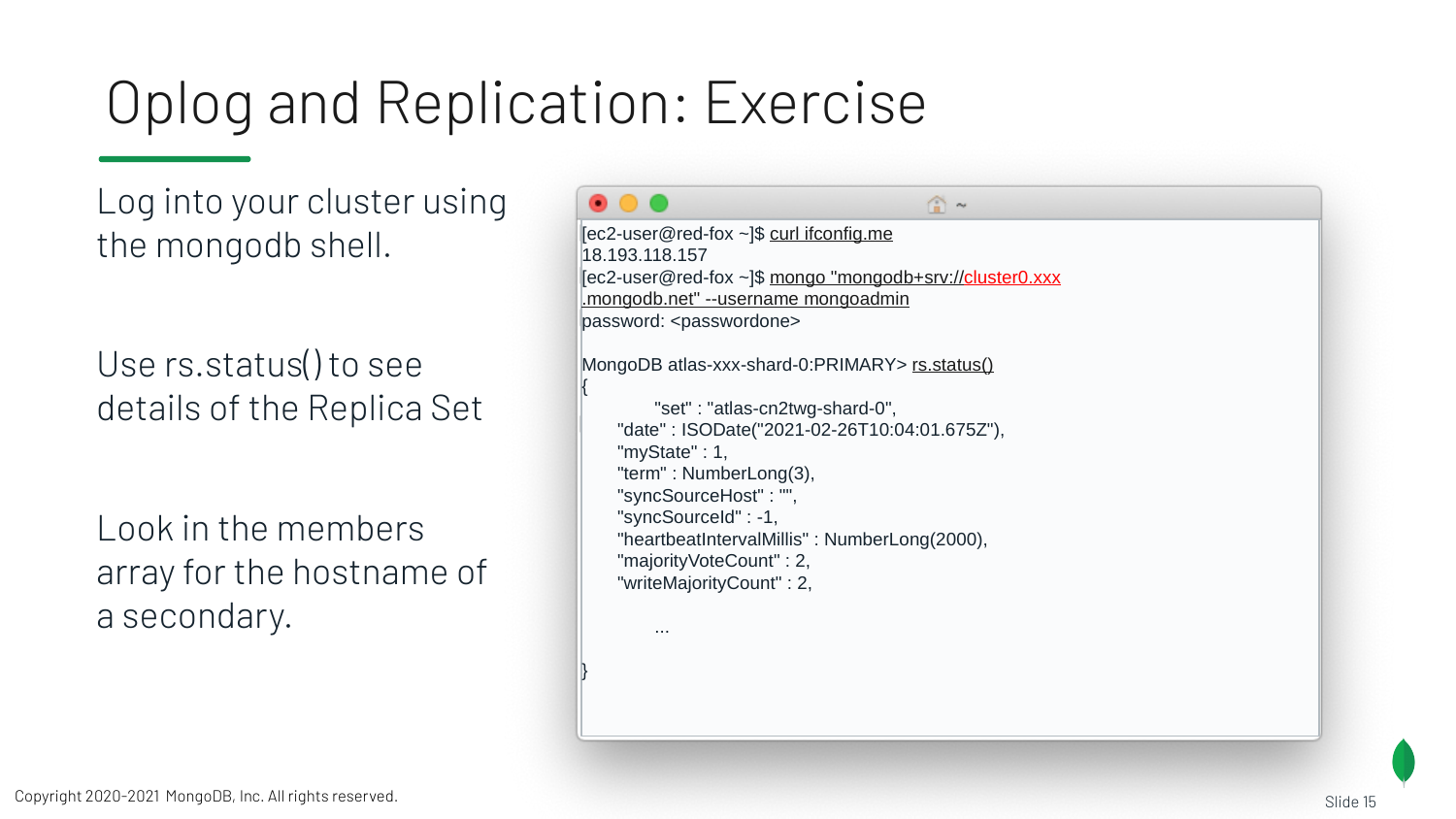

Oplog and Replication: Exercise
Log into your cluster using the mongodb shell.

Use rs.status() to see details of the Replica Set

Look in the members array for the hostname of a secondary.
[ec2-user@red-fox ~]$ curl ifconfig.me
18.193.118.157
[ec2-user@red-fox ~]$ mongo "mongodb+srv://cluster0.xxx.mongodb.net" --username mongoadmin
password: <passwordone>

MongoDB atlas-xxx-shard-0:PRIMARY> rs.status()
{
"set" : "atlas-cn2twg-shard-0",
       "date" : ISODate("2021-02-26T10:04:01.675Z"),
       "myState" : 1,
       "term" : NumberLong(3),
       "syncSourceHost" : "",
       "syncSourceId" : -1,
       "heartbeatIntervalMillis" : NumberLong(2000),
       "majorityVoteCount" : 2,
       "writeMajorityCount" : 2,

...

}
Slide 15